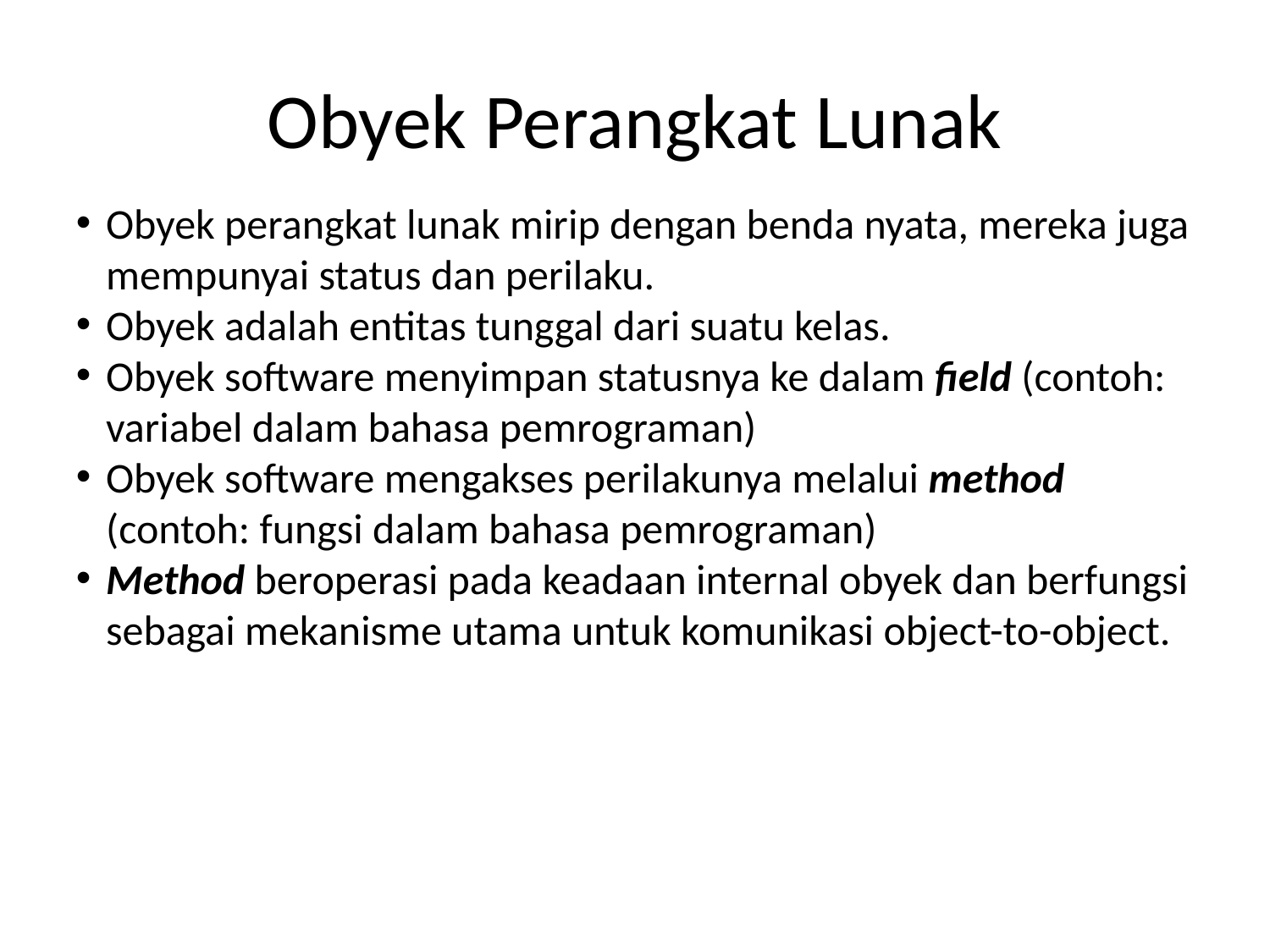

Obyek Perangkat Lunak
Obyek perangkat lunak mirip dengan benda nyata, mereka juga mempunyai status dan perilaku.
Obyek adalah entitas tunggal dari suatu kelas.
Obyek software menyimpan statusnya ke dalam field (contoh: variabel dalam bahasa pemrograman)
Obyek software mengakses perilakunya melalui method (contoh: fungsi dalam bahasa pemrograman)
Method beroperasi pada keadaan internal obyek dan berfungsi sebagai mekanisme utama untuk komunikasi object-to-object.